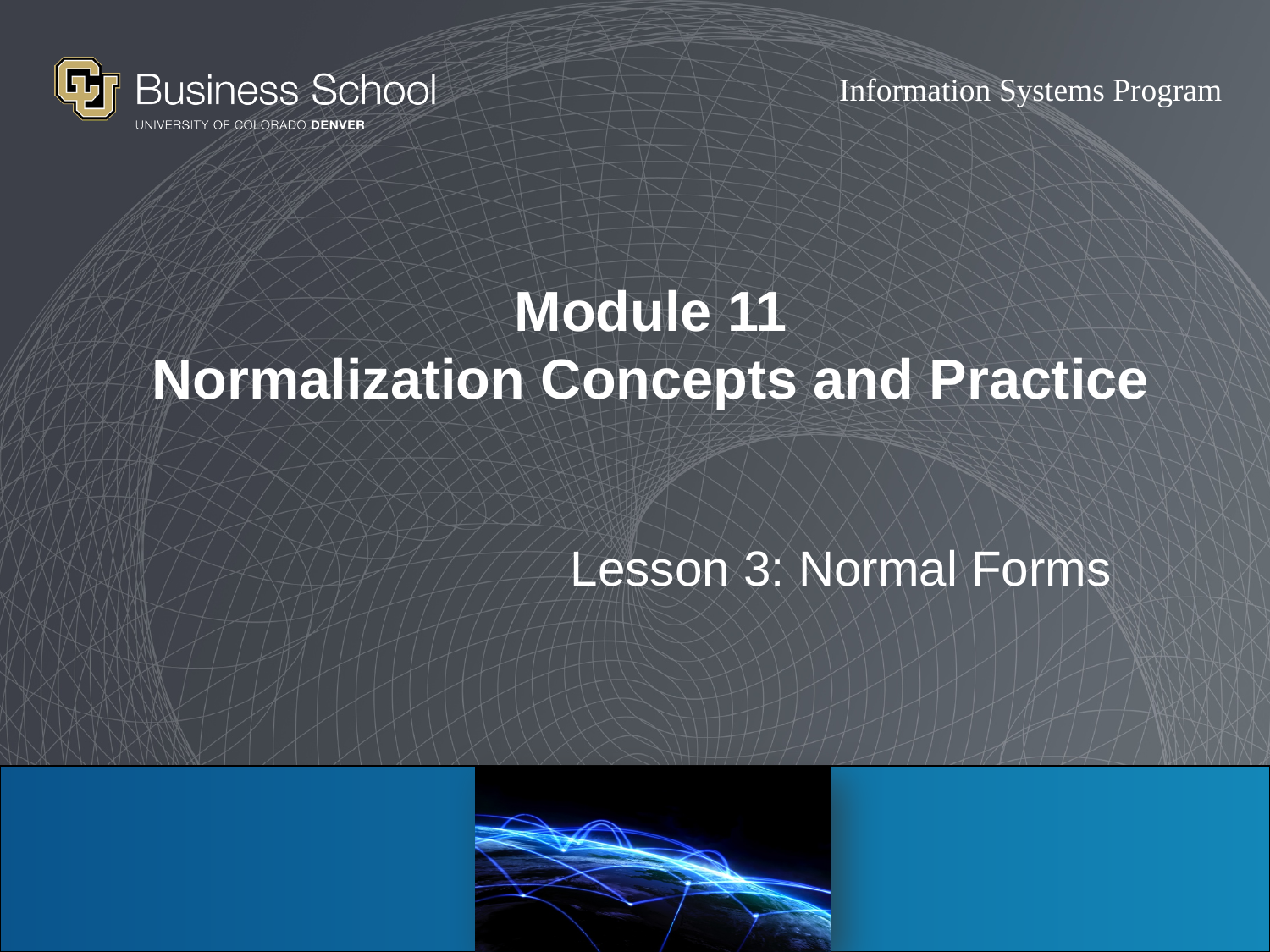

# Module 11 Normalization Concepts and Practice
Lesson 3: Normal Forms